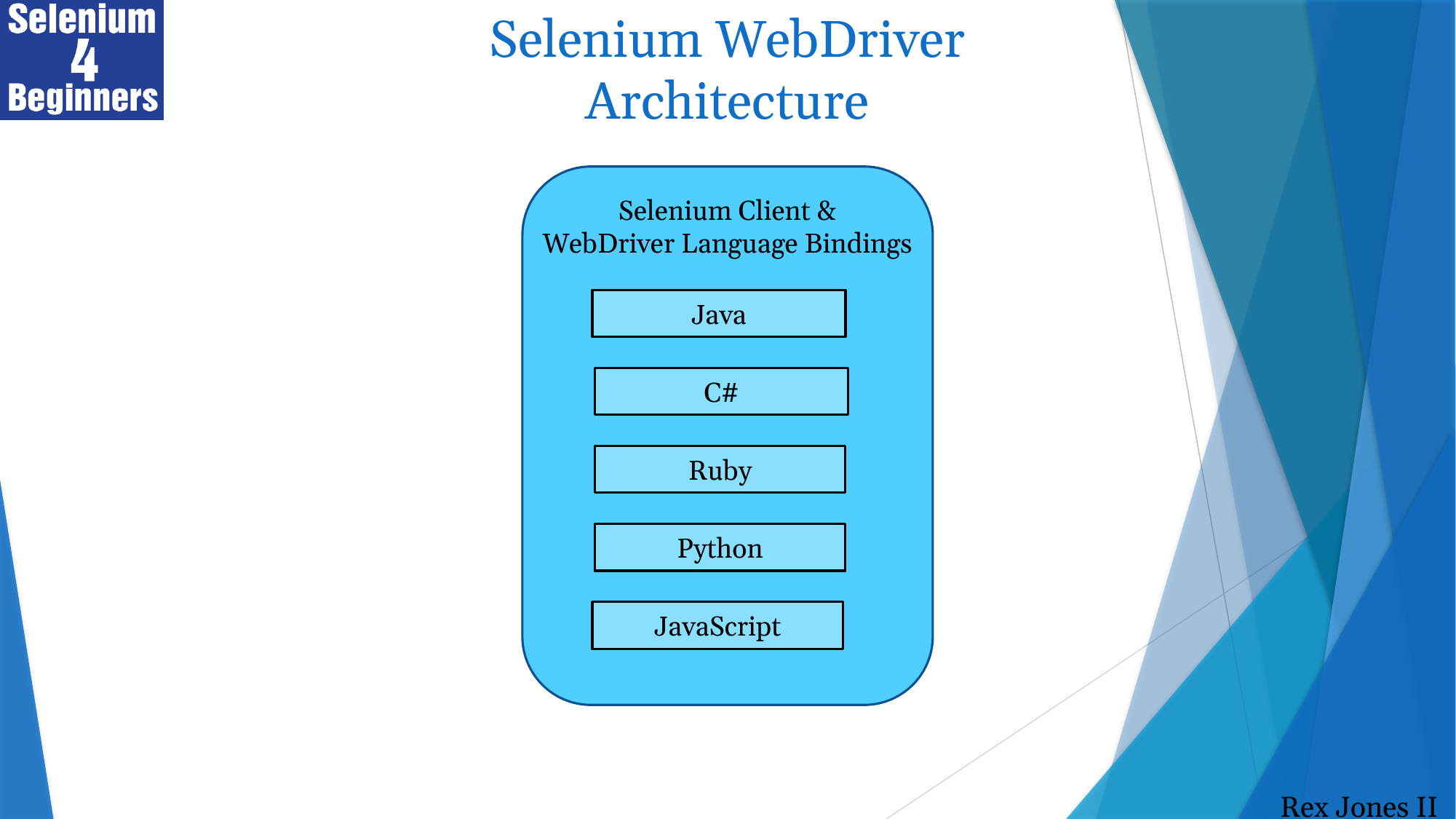

# Selenium WebDriver Architecture

Selenium Client &
WebDriver Language Bindings
Java
C#
Ruby
Python
JavaScript